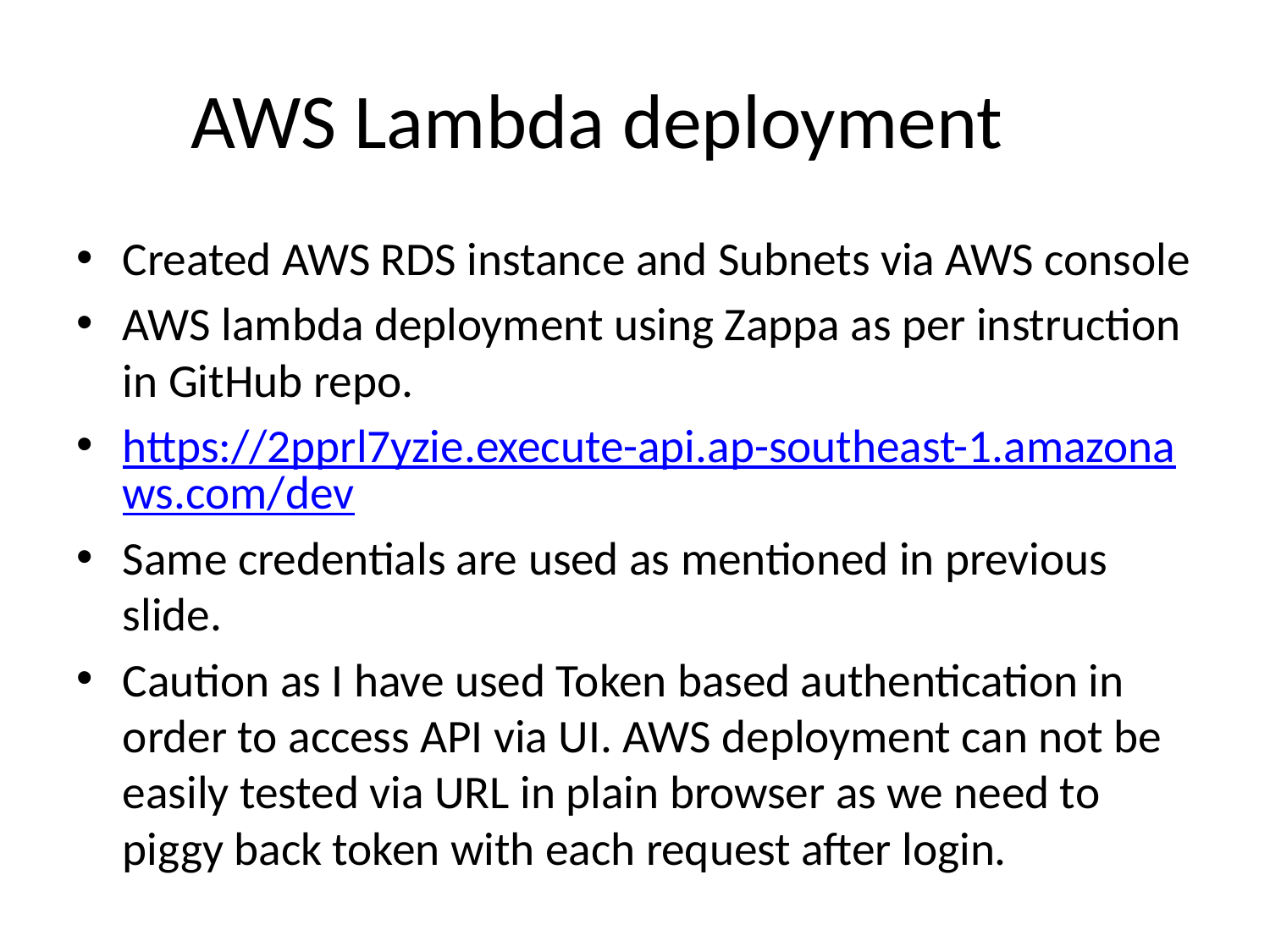

# AWS Lambda deployment
Created AWS RDS instance and Subnets via AWS console
AWS lambda deployment using Zappa as per instruction in GitHub repo.
https://2pprl7yzie.execute-api.ap-southeast-1.amazonaws.com/dev
Same credentials are used as mentioned in previous slide.
Caution as I have used Token based authentication in order to access API via UI. AWS deployment can not be easily tested via URL in plain browser as we need to piggy back token with each request after login.